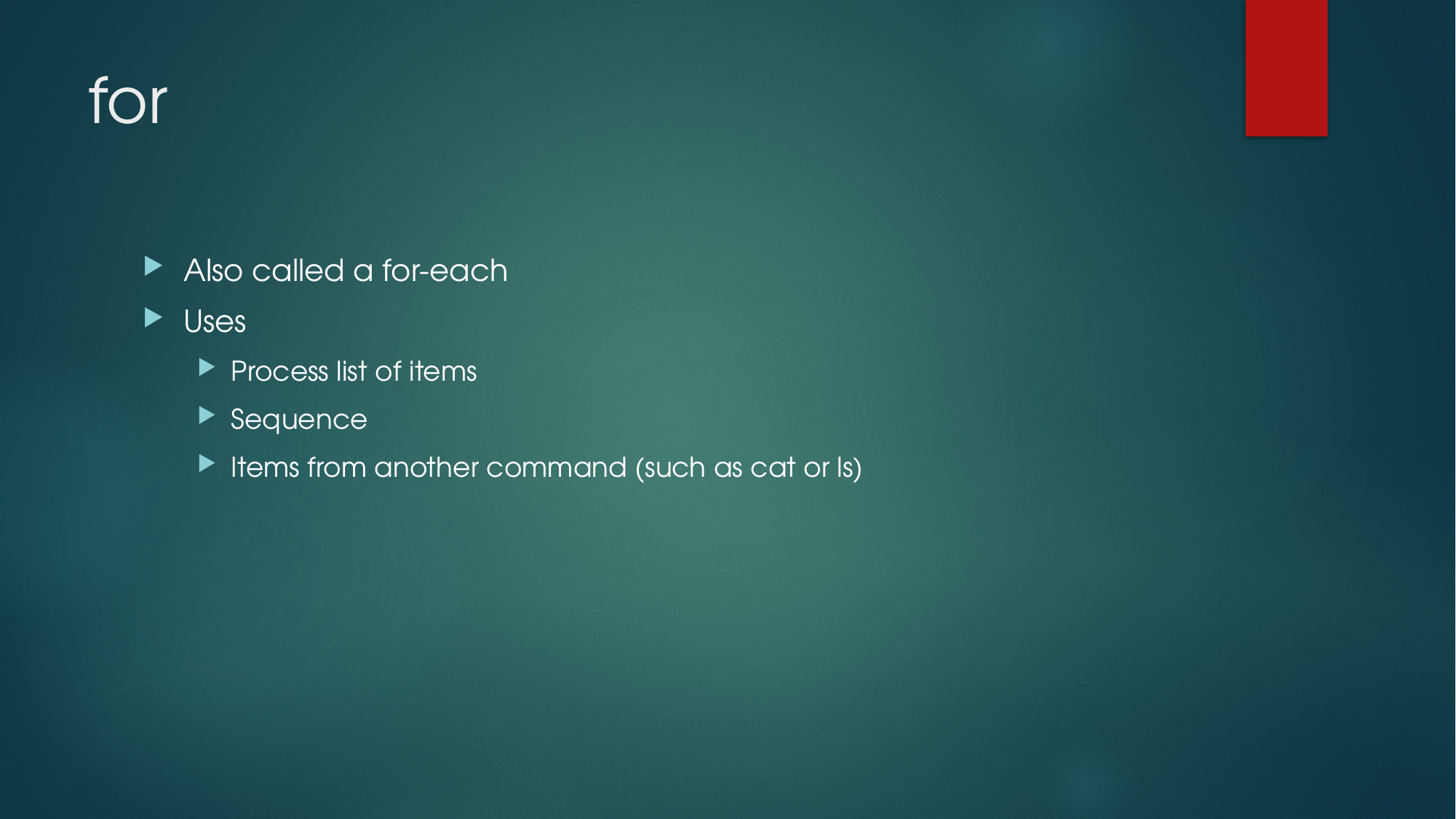

# for
Also called a for-each
Uses
Process list of items
Sequence
Items from another command (such as cat or ls)